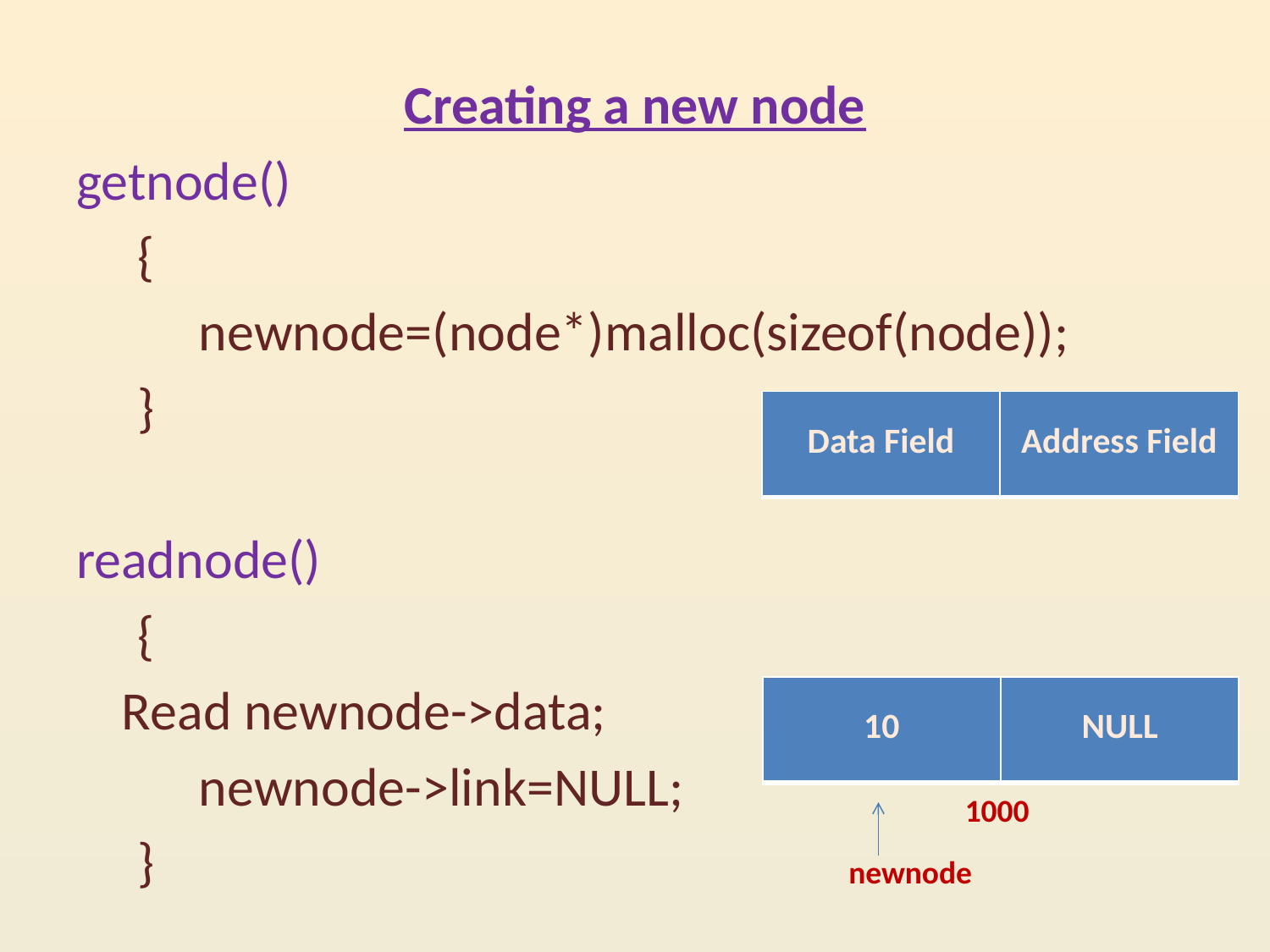

Creating a new node
getnode()
     {
          newnode=(node*)malloc(sizeof(node));
     }

readnode()
     {
		Read newnode->data;
          newnode->link=NULL;
     }
| Data Field | Address Field |
| --- | --- |
| 10 | NULL |
| --- | --- |
1000
newnode